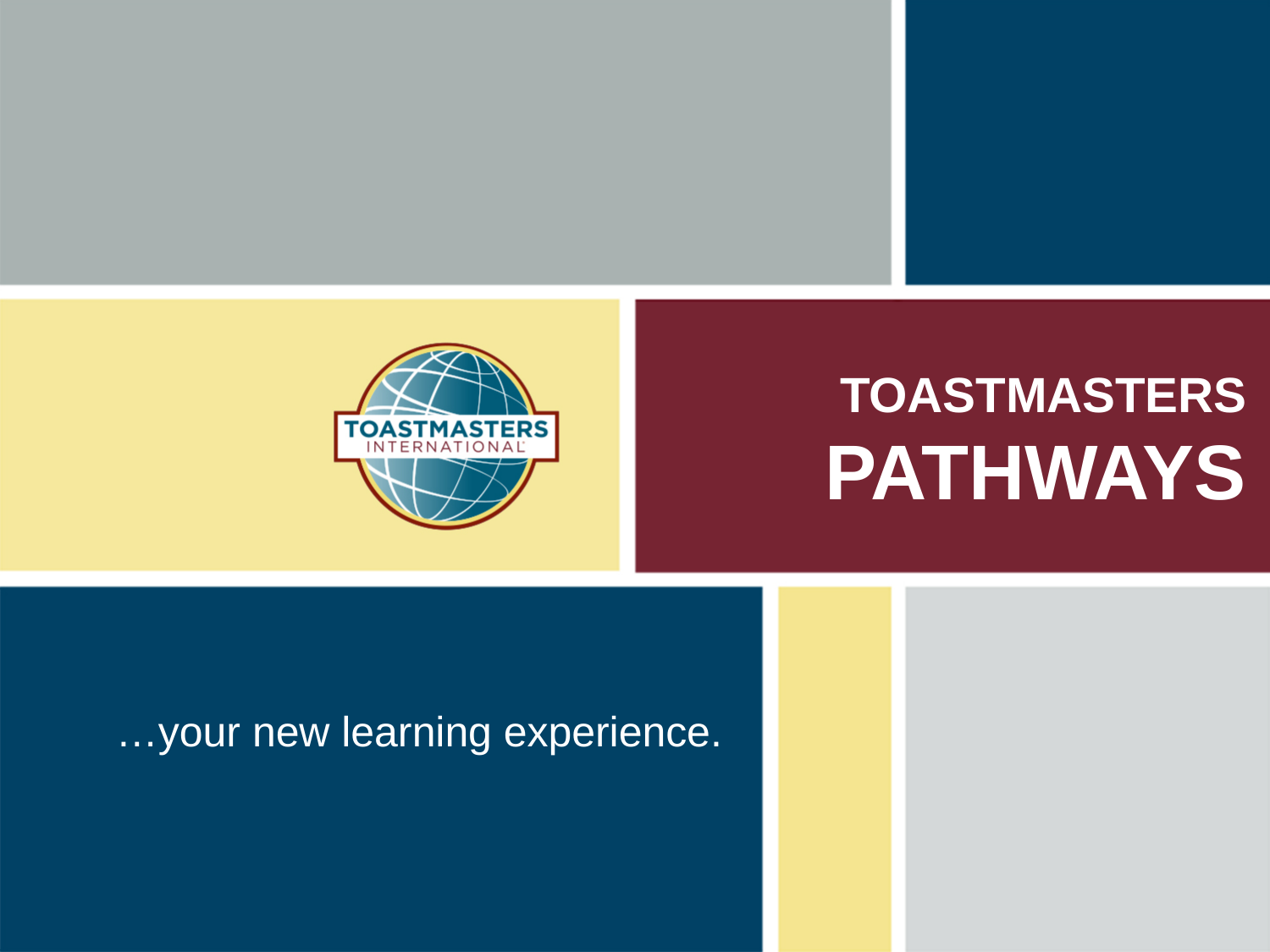

# TOASTMASTERS PATHWAYS
…your new learning experience.